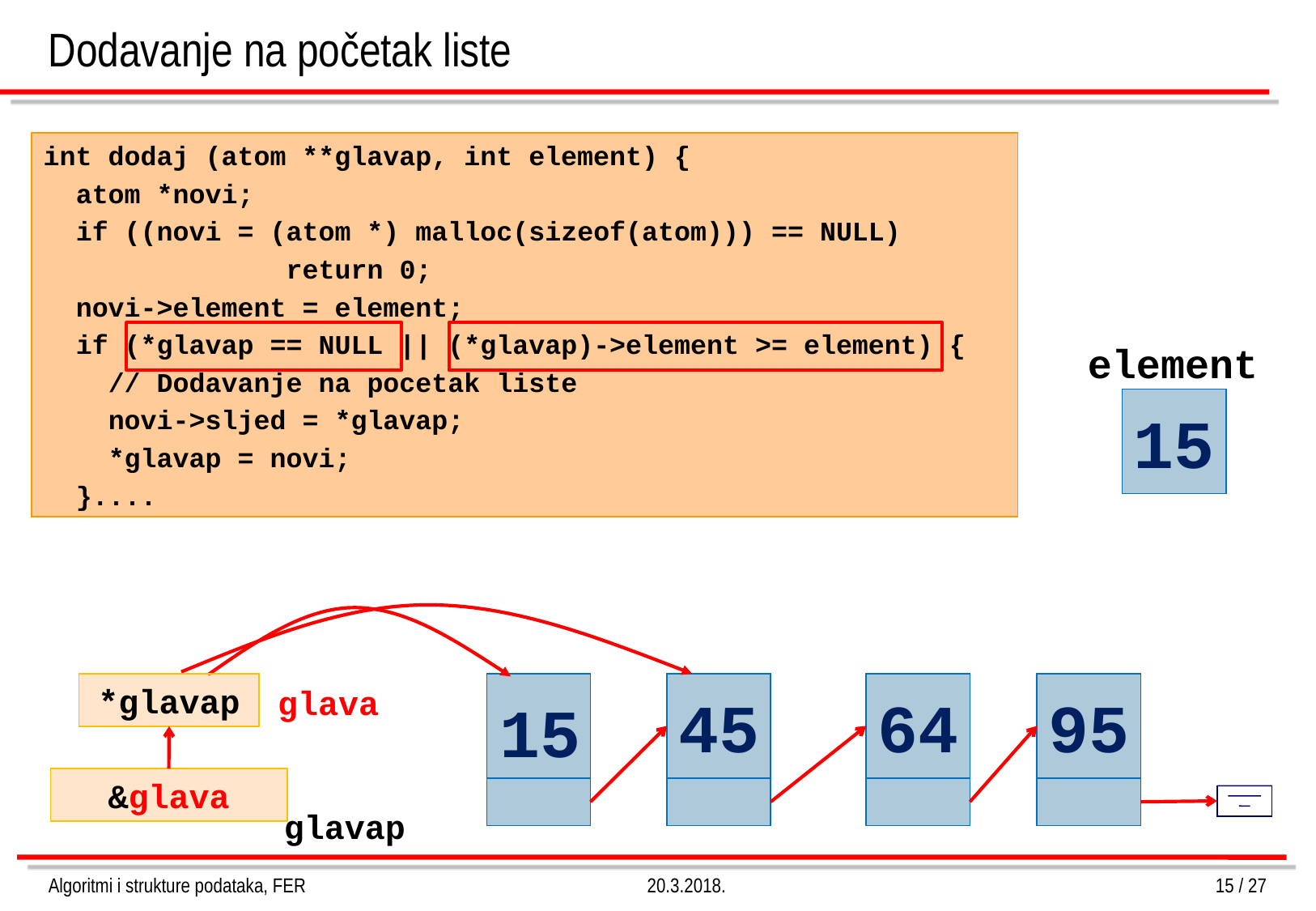

Dodavanje na početak liste
int dodaj (atom **glavap, int element) {
  atom *novi;
  if ((novi = (atom *) malloc(sizeof(atom))) == NULL)
		return 0;
  novi->element = element;
  if (*glavap == NULL || (*glavap)->element >= element) {
    // Dodavanje na pocetak liste
    novi->sljed = *glavap;
    *glavap = novi;
  }....

element
15

*glavap

45
64
95
glava
15
&glava

glavap
Algoritmi i strukture podataka, FER
20.3.2018.
15 / 27